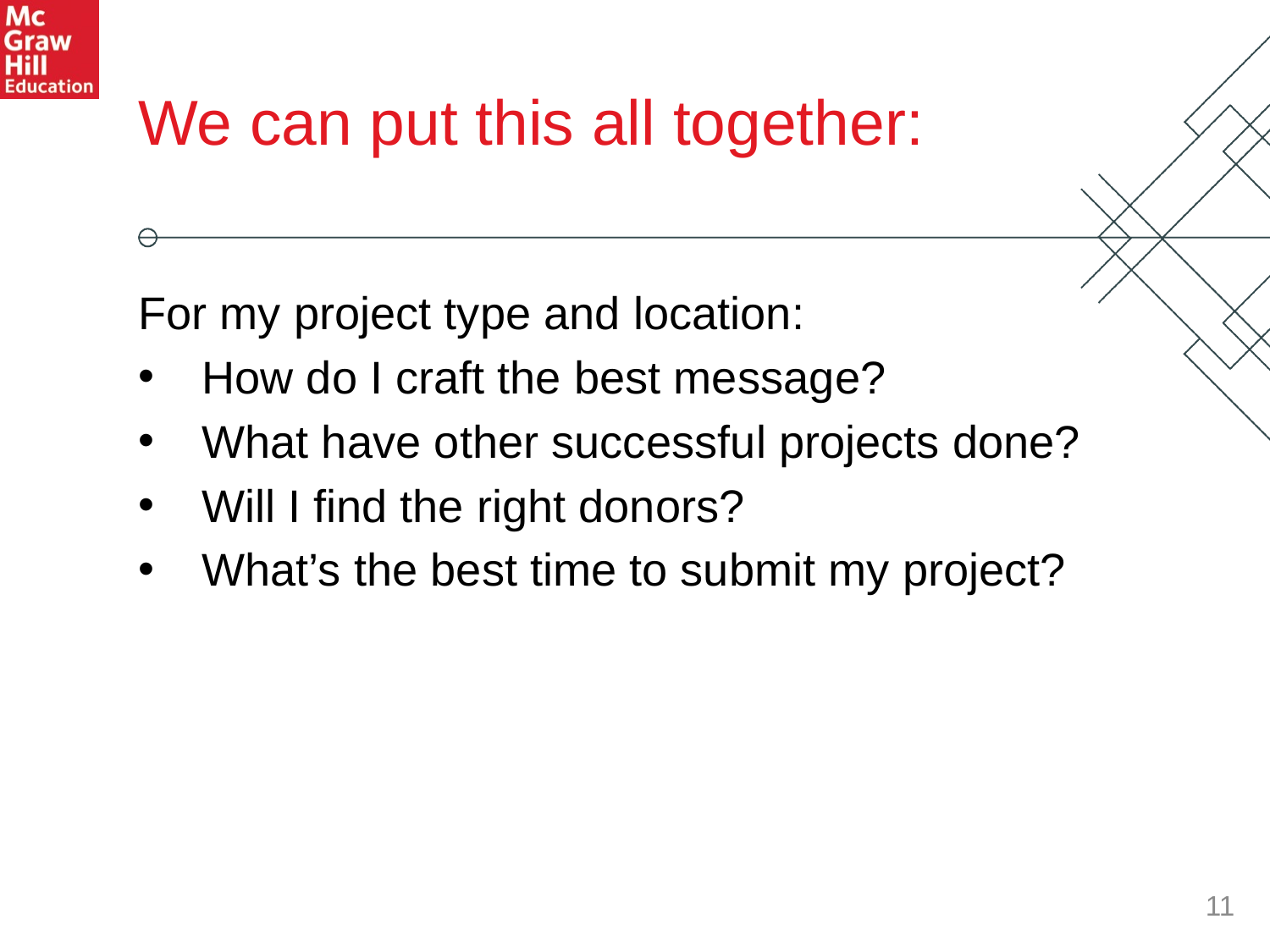

We can put this all together:
For my project type and location:
How do I craft the best message?
What have other successful projects done?
Will I find the right donors?
What’s the best time to submit my project?

11